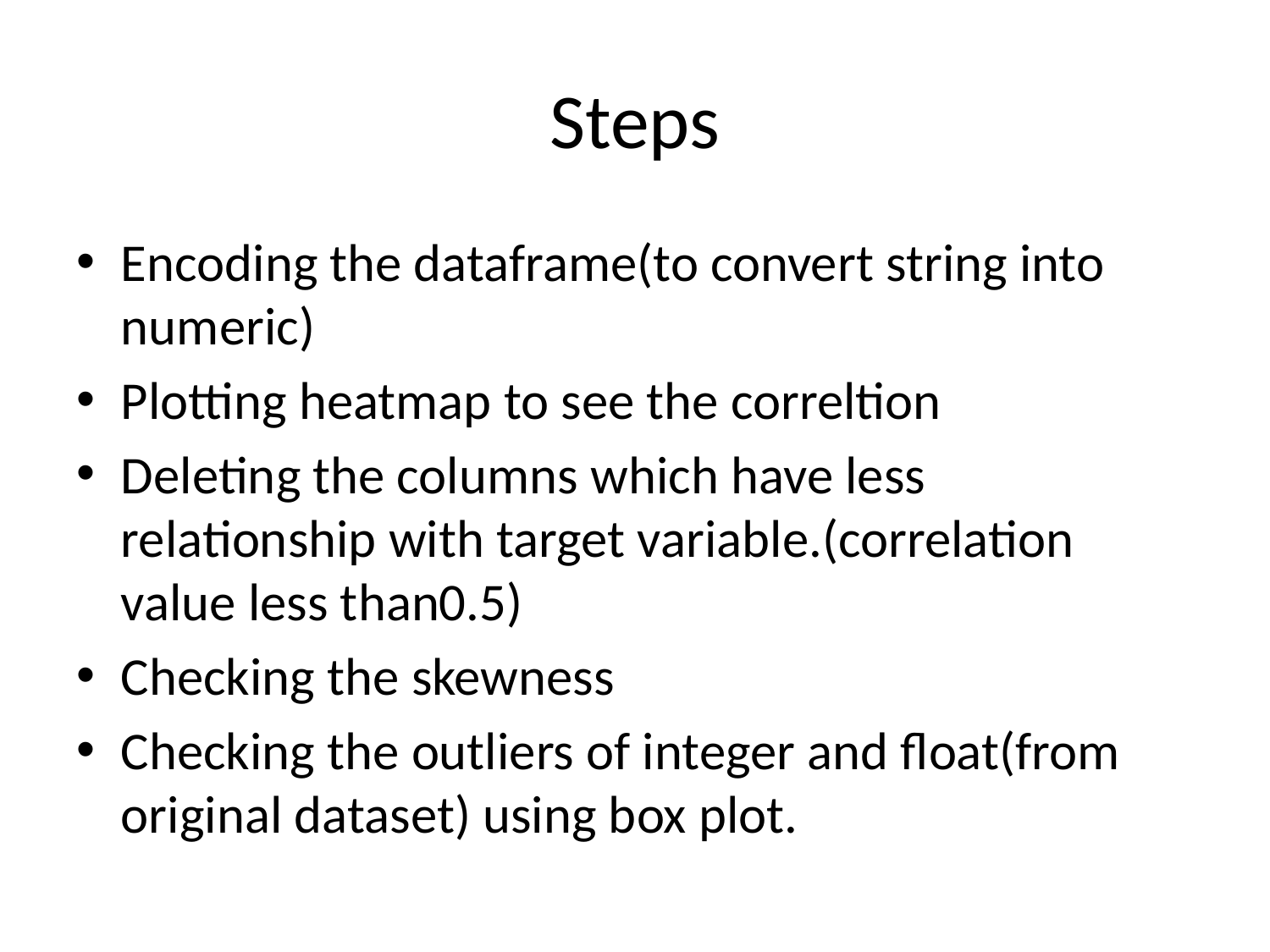

# Steps
Encoding the dataframe(to convert string into numeric)
Plotting heatmap to see the correltion
Deleting the columns which have less relationship with target variable.(correlation value less than0.5)
Checking the skewness
Checking the outliers of integer and float(from original dataset) using box plot.